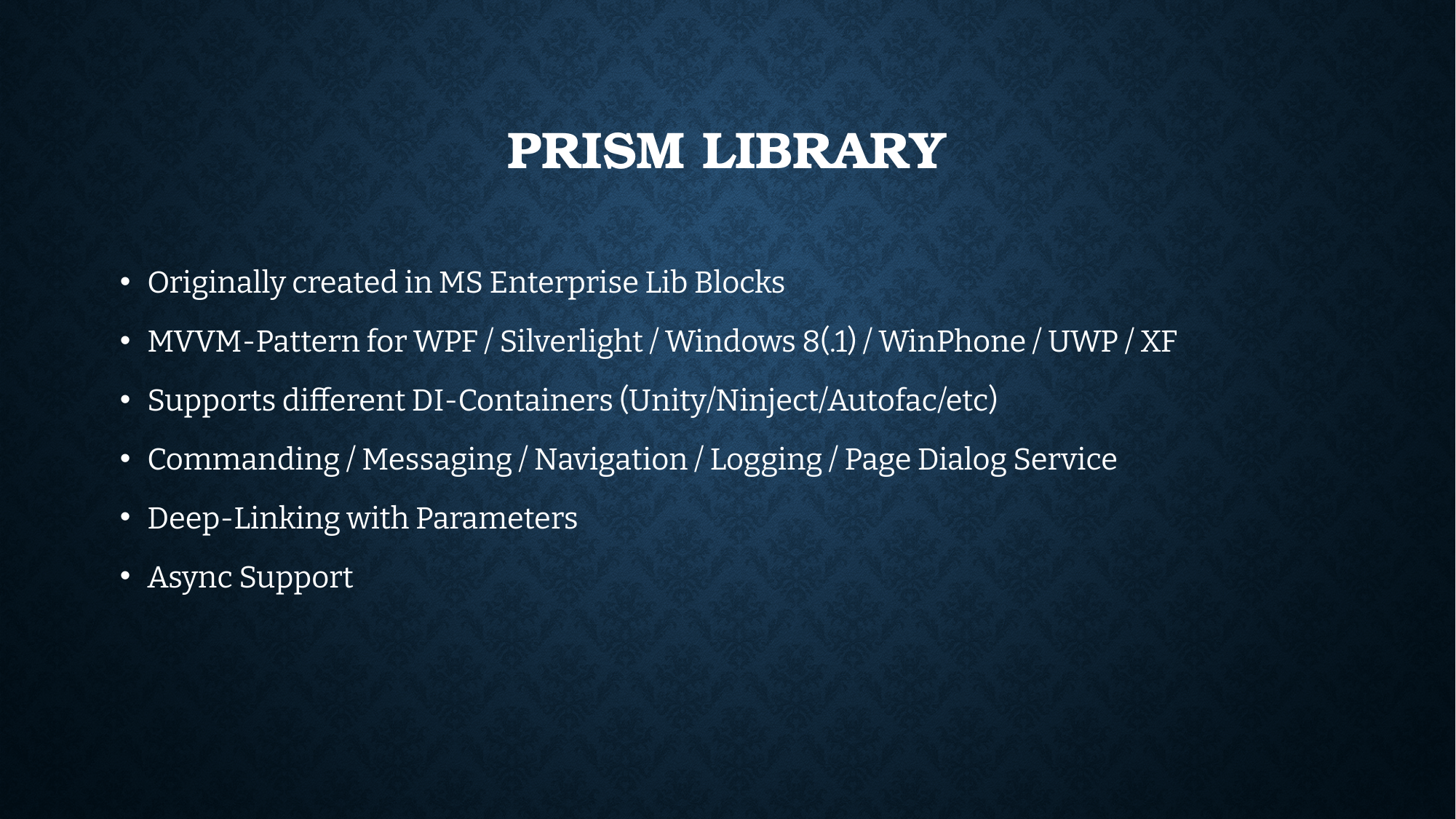

# Prism Library
Originally created in MS Enterprise Lib Blocks
MVVM-Pattern for WPF / Silverlight / Windows 8(.1) / WinPhone / UWP / XF
Supports different DI-Containers (Unity/Ninject/Autofac/etc)
Commanding / Messaging / Navigation / Logging / Page Dialog Service
Deep-Linking with Parameters
Async Support